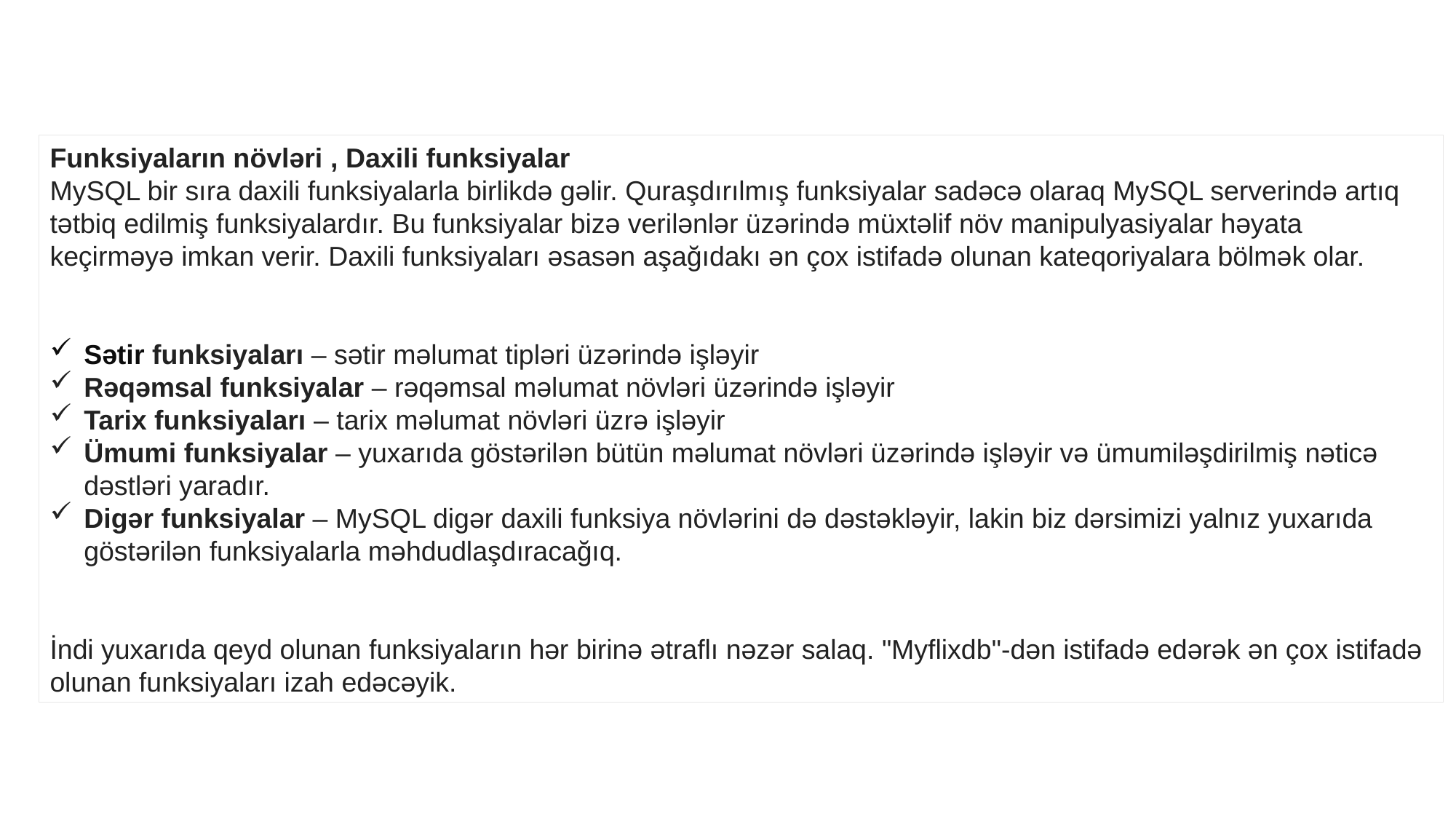

Funksiyaların növləri , Daxili funksiyalar
MySQL bir sıra daxili funksiyalarla birlikdə gəlir. Quraşdırılmış funksiyalar sadəcə olaraq MySQL serverində artıq tətbiq edilmiş funksiyalardır. Bu funksiyalar bizə verilənlər üzərində müxtəlif növ manipulyasiyalar həyata keçirməyə imkan verir. Daxili funksiyaları əsasən aşağıdakı ən çox istifadə olunan kateqoriyalara bölmək olar.

Sətir funksiyaları – sətir məlumat tipləri üzərində işləyir
Rəqəmsal funksiyalar – rəqəmsal məlumat növləri üzərində işləyir
Tarix funksiyaları – tarix məlumat növləri üzrə işləyir
Ümumi funksiyalar – yuxarıda göstərilən bütün məlumat növləri üzərində işləyir və ümumiləşdirilmiş nəticə dəstləri yaradır.
Digər funksiyalar – MySQL digər daxili funksiya növlərini də dəstəkləyir, lakin biz dərsimizi yalnız yuxarıda göstərilən funksiyalarla məhdudlaşdıracağıq.

İndi yuxarıda qeyd olunan funksiyaların hər birinə ətraflı nəzər salaq. "Myflixdb"-dən istifadə edərək ən çox istifadə olunan funksiyaları izah edəcəyik.